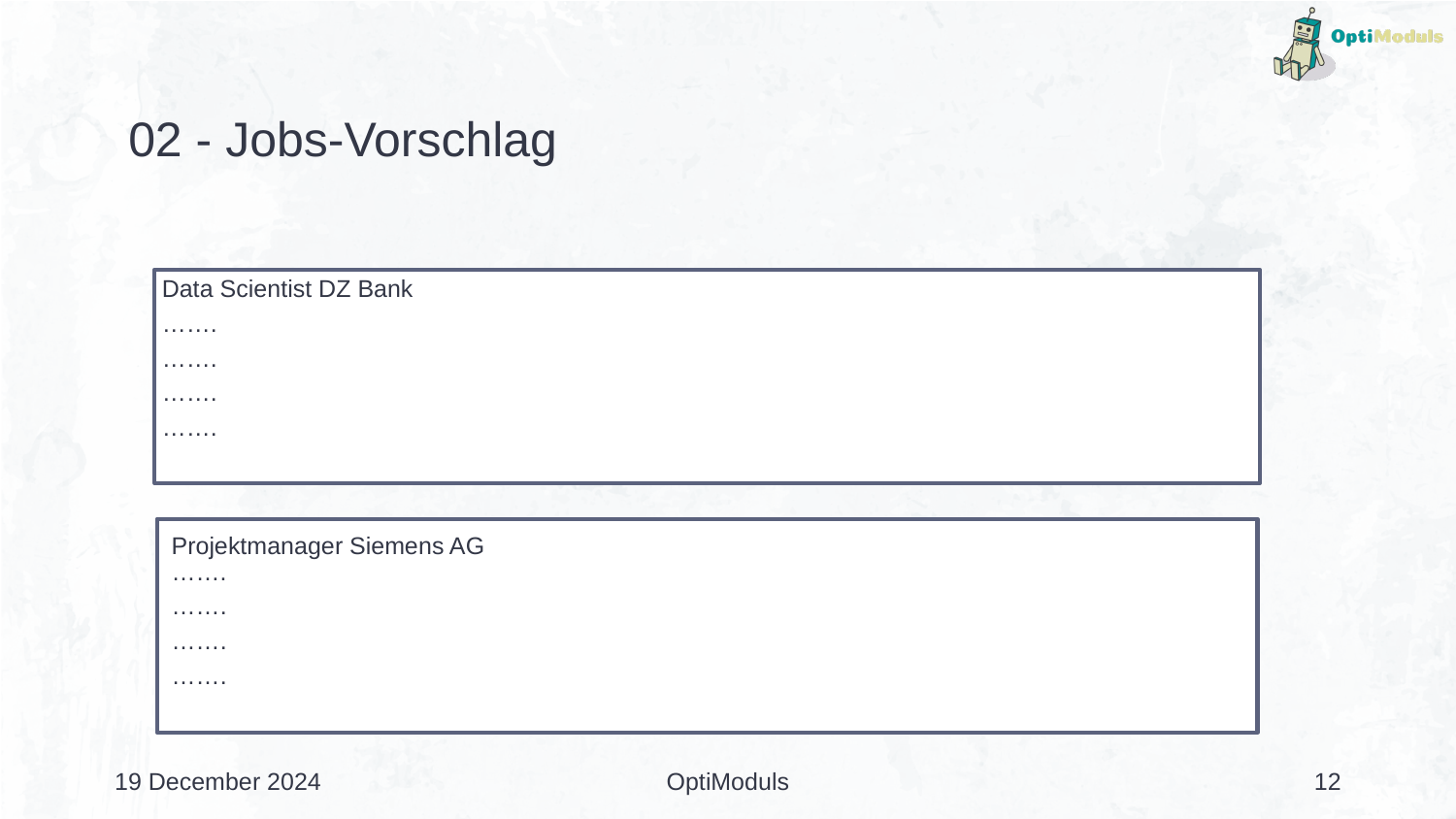

# 02 - Jobs-Vorschlag

Data Scientist DZ Bank
…….
…….
…….
…….
Projektmanager Siemens AG
…….
…….
…….
…….
19 December 2024
OptiModuls
12